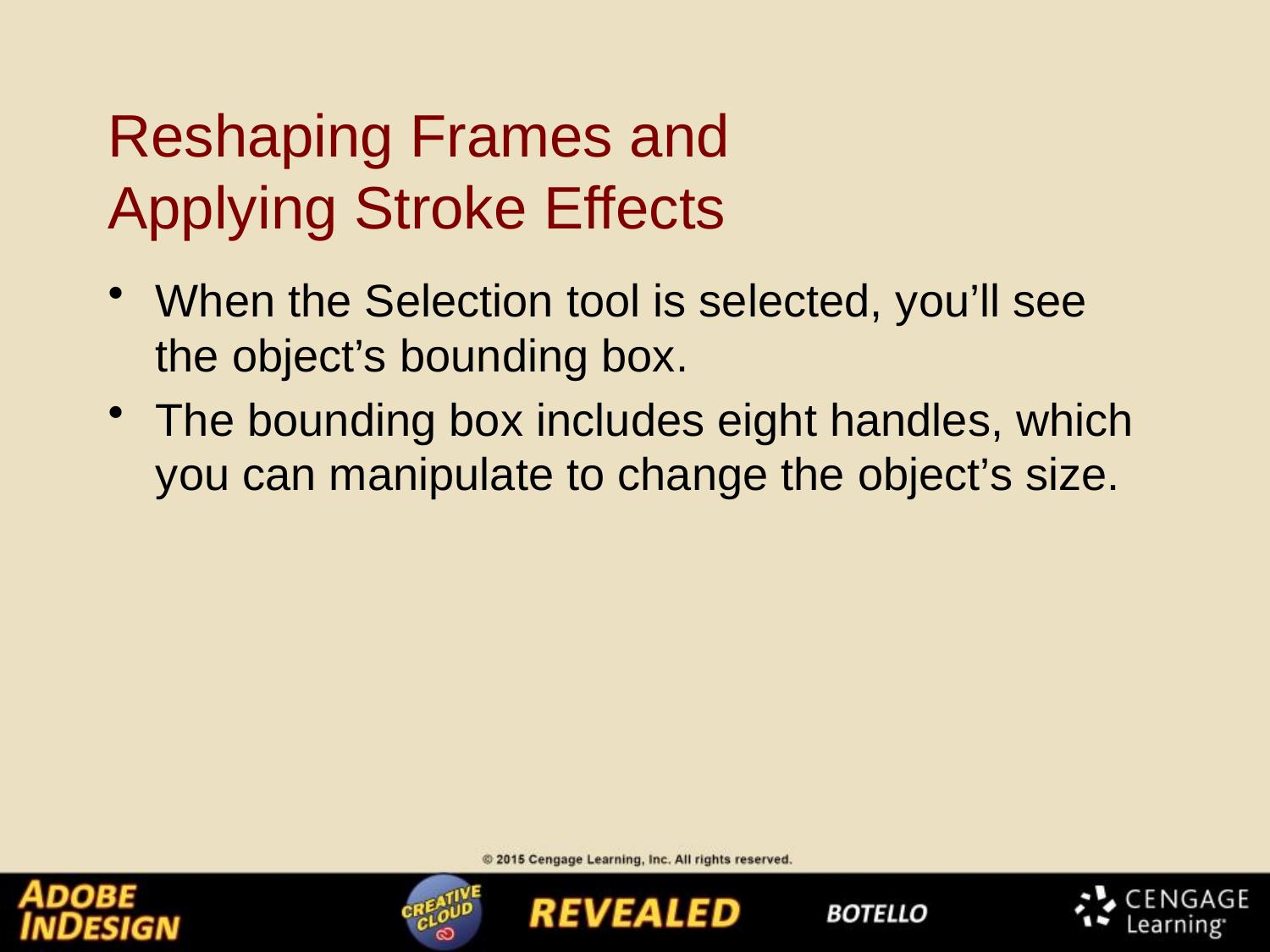

# Reshaping Frames and Applying Stroke Effects
When the Selection tool is selected, you’ll see the object’s bounding box.
The bounding box includes eight handles, which you can manipulate to change the object’s size.